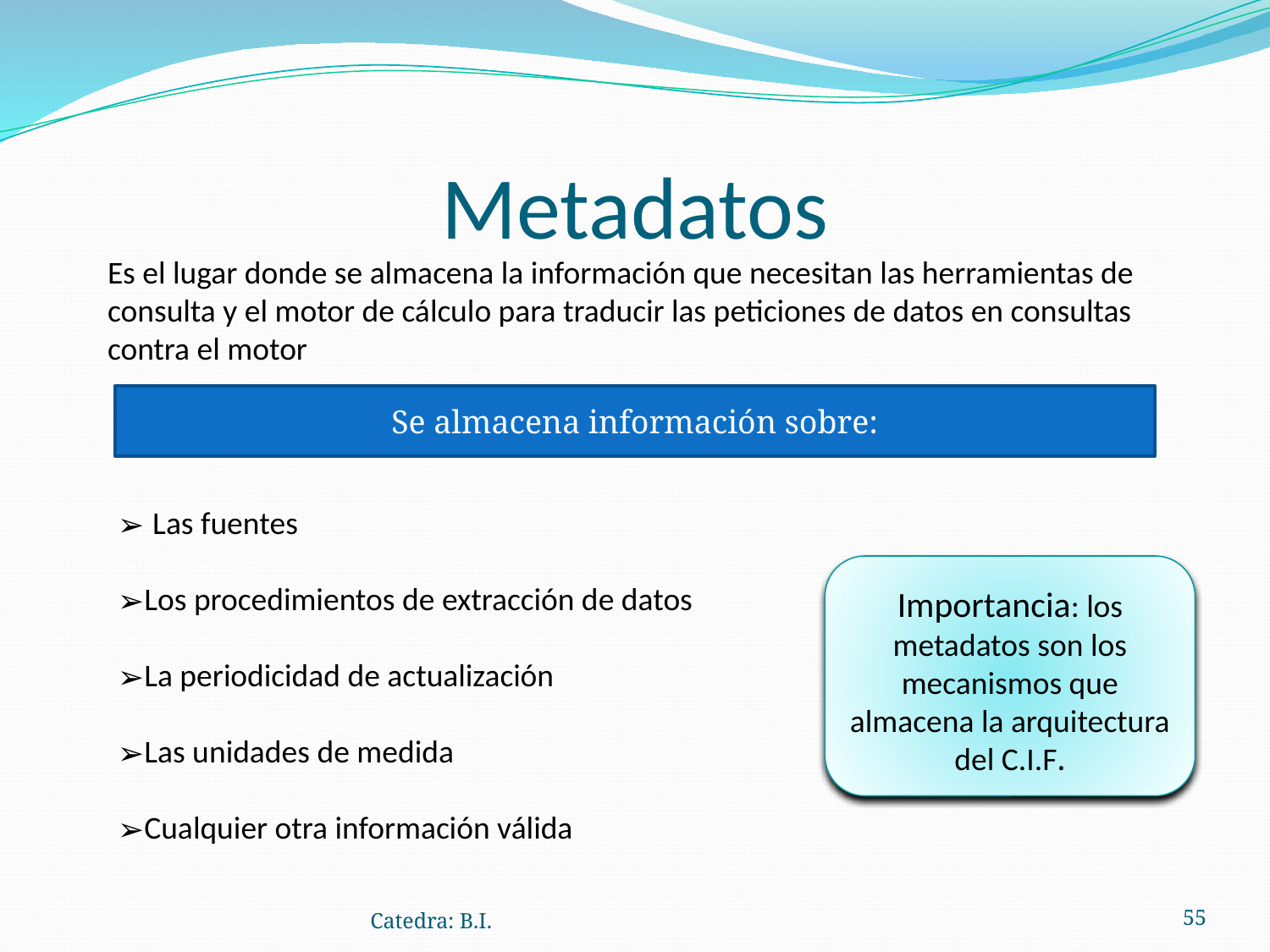

# Metadatos
Es el lugar donde se almacena la información que necesitan las herramientas de consulta y el motor de cálculo para traducir las peticiones de datos en consultas contra el motor

Se almacena información sobre:
 Las fuentes

Los procedimientos de extracción de datos

La periodicidad de actualización

Las unidades de medida

Cualquier otra información válida

Importancia: los metadatos son los mecanismos que almacena la arquitectura del C.I.F.
Catedra: B.I.
55